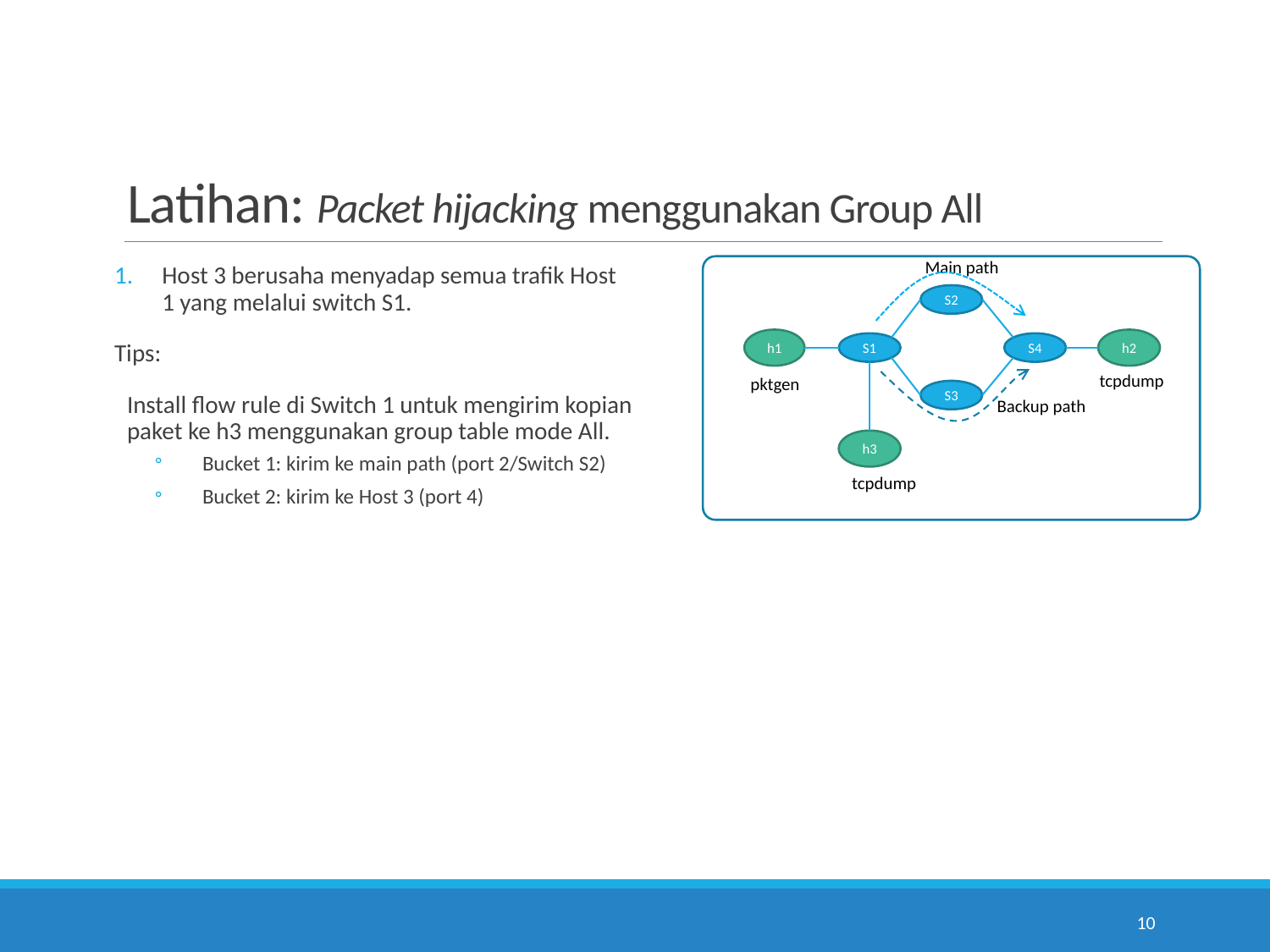

# Latihan: Packet hijacking menggunakan Group All
Main path
Host 3 berusaha menyadap semua trafik Host 1 yang melalui switch S1.
Tips:
Install flow rule di Switch 1 untuk mengirim kopian paket ke h3 menggunakan group table mode All.
Bucket 1: kirim ke main path (port 2/Switch S2)
Bucket 2: kirim ke Host 3 (port 4)

S2
h1
h2
S4
S1
tcpdump
pktgen

S3
Backup path
h3
tcpdump
10